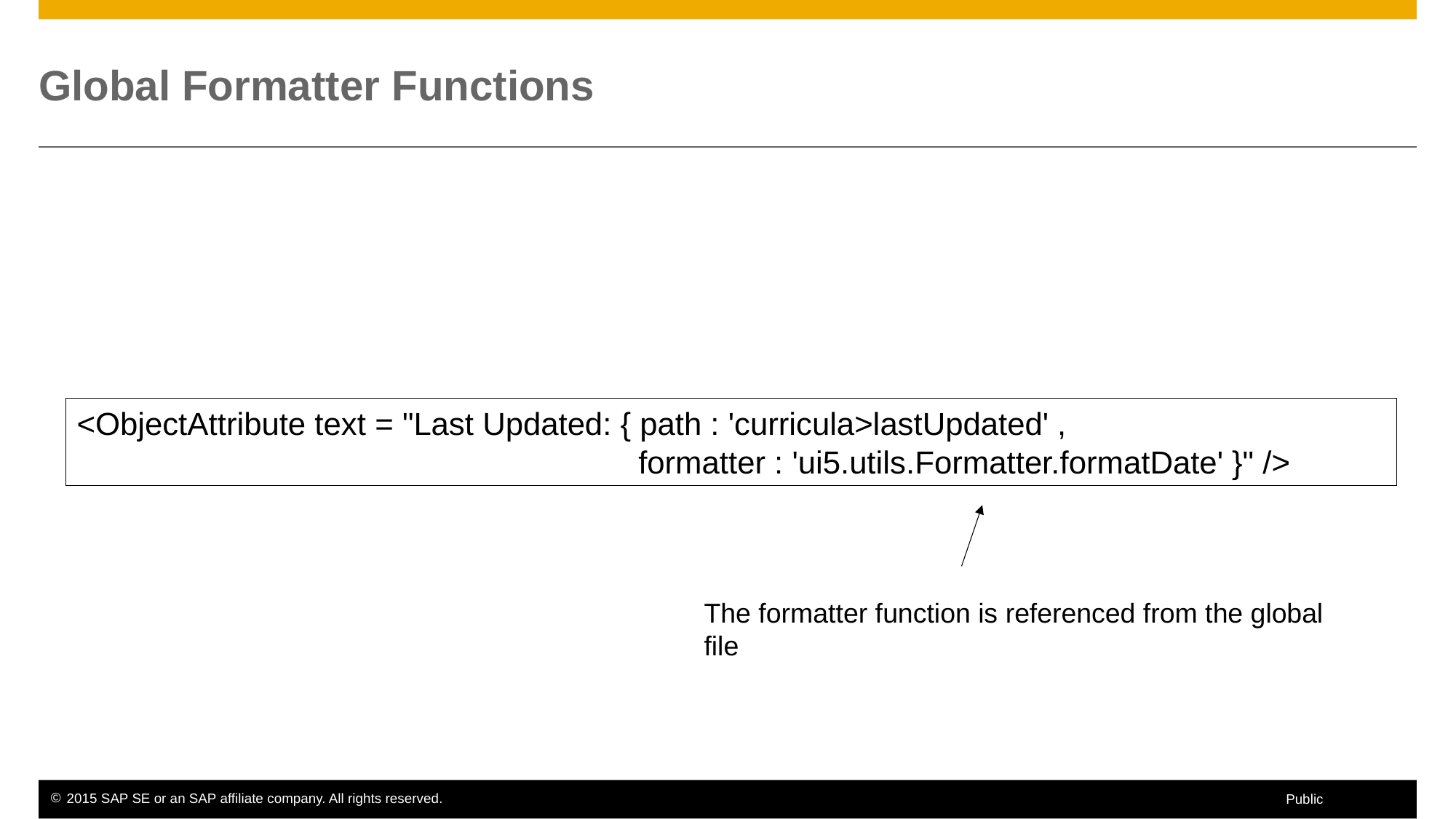

# Global Formatter Functions
<ObjectAttribute text = "Last Updated: { path : 'curricula>lastUpdated' ,
                                                               formatter : 'ui5.utils.Formatter.formatDate' }" />
The formatter function is referenced from the global
file